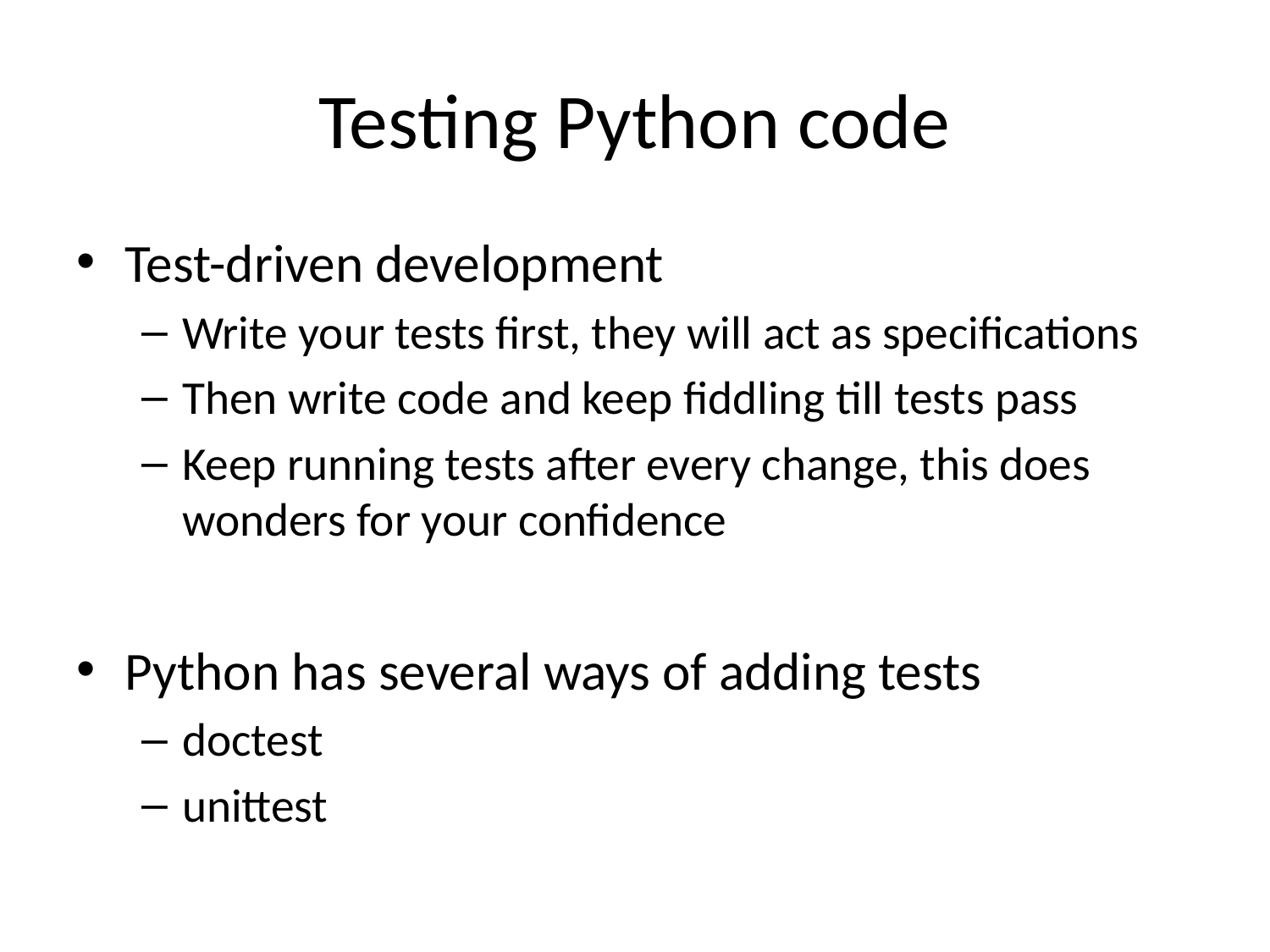

# Testing Python code
Test-driven development
Write your tests first, they will act as specifications
Then write code and keep fiddling till tests pass
Keep running tests after every change, this does wonders for your confidence

Python has several ways of adding tests
doctest
unittest